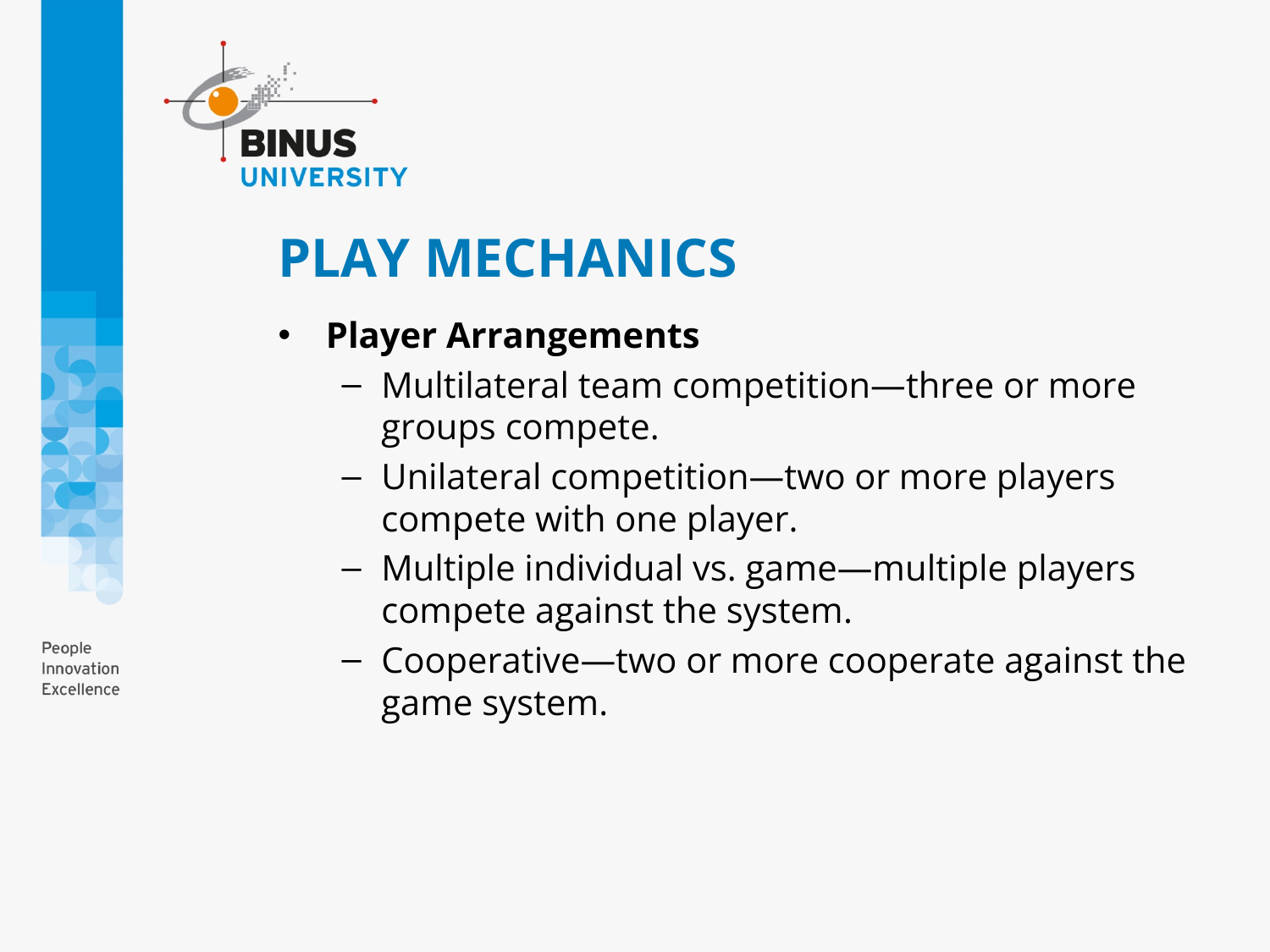

# PLAY MECHANICS
Player Arrangements
Multilateral team competition—three or more groups compete.
Unilateral competition—two or more players compete with one player.
Multiple individual vs. game—multiple players compete against the system.
Cooperative—two or more cooperate against the game system.